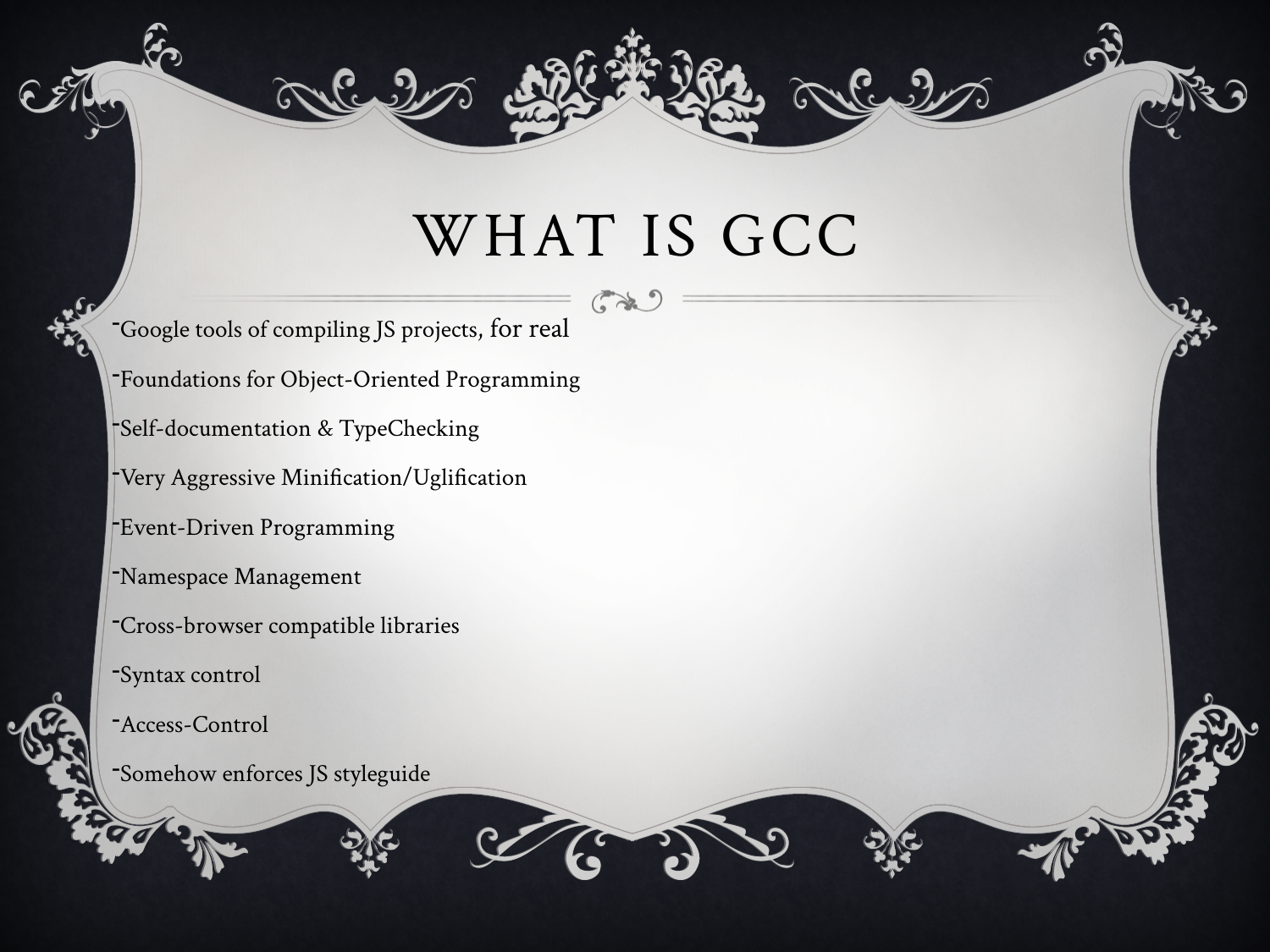

# What is GCC
Google tools of compiling JS projects, for real
Foundations for Object-Oriented Programming
Self-documentation & TypeChecking
Very Aggressive Minification/Uglification
Event-Driven Programming
Namespace Management
Cross-browser compatible libraries
Syntax control
Access-Control
Somehow enforces JS styleguide